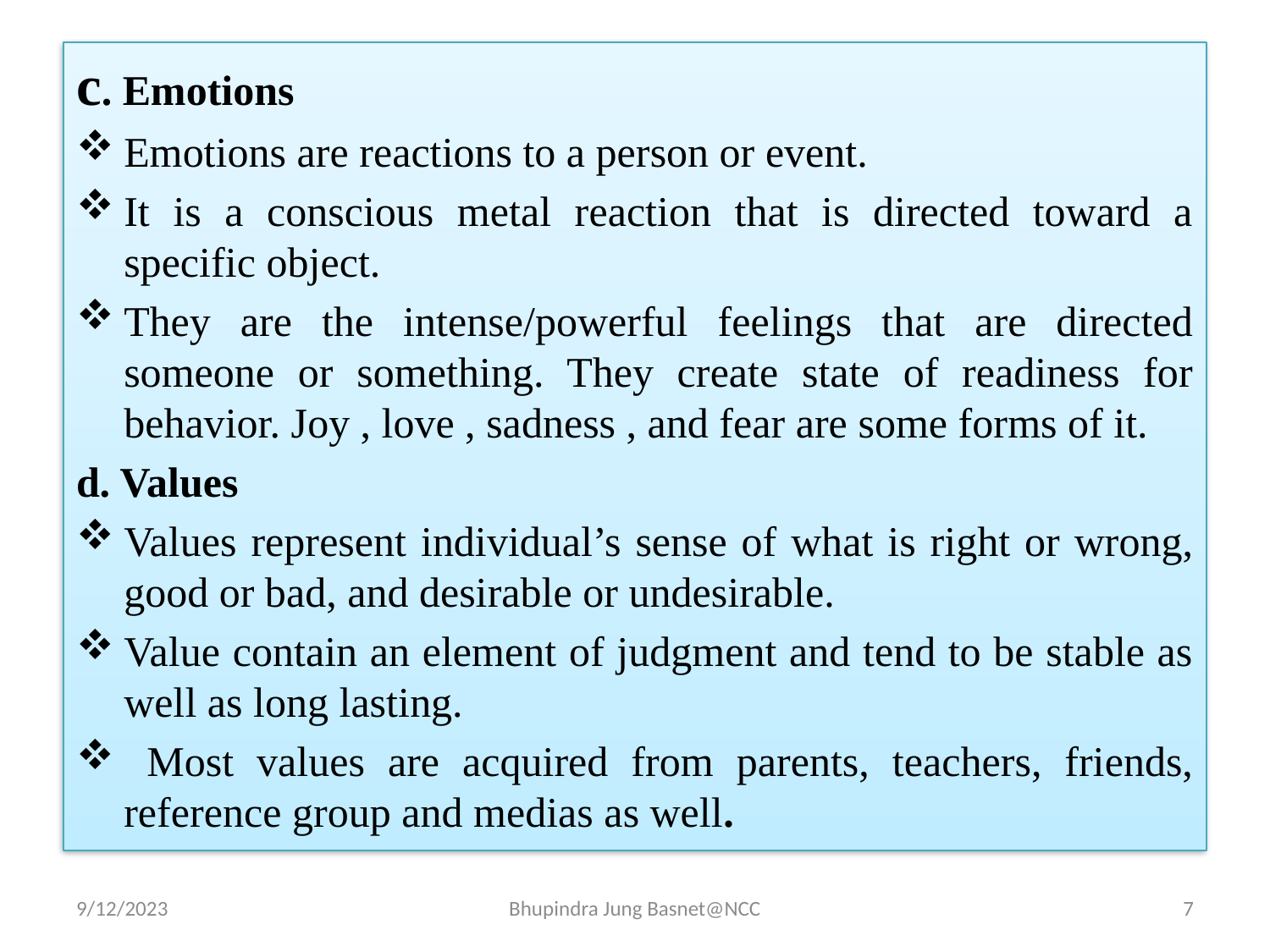

c. Emotions
Emotions are reactions to a person or event.
It is a conscious metal reaction that is directed toward a specific object.
They are the intense/powerful feelings that are directed someone or something. They create state of readiness for behavior. Joy , love , sadness , and fear are some forms of it.
d. Values
Values represent individual’s sense of what is right or wrong, good or bad, and desirable or undesirable.
Value contain an element of judgment and tend to be stable as well as long lasting.
 Most values are acquired from parents, teachers, friends, reference group and medias as well.
9/12/2023
Bhupindra Jung Basnet@NCC
7